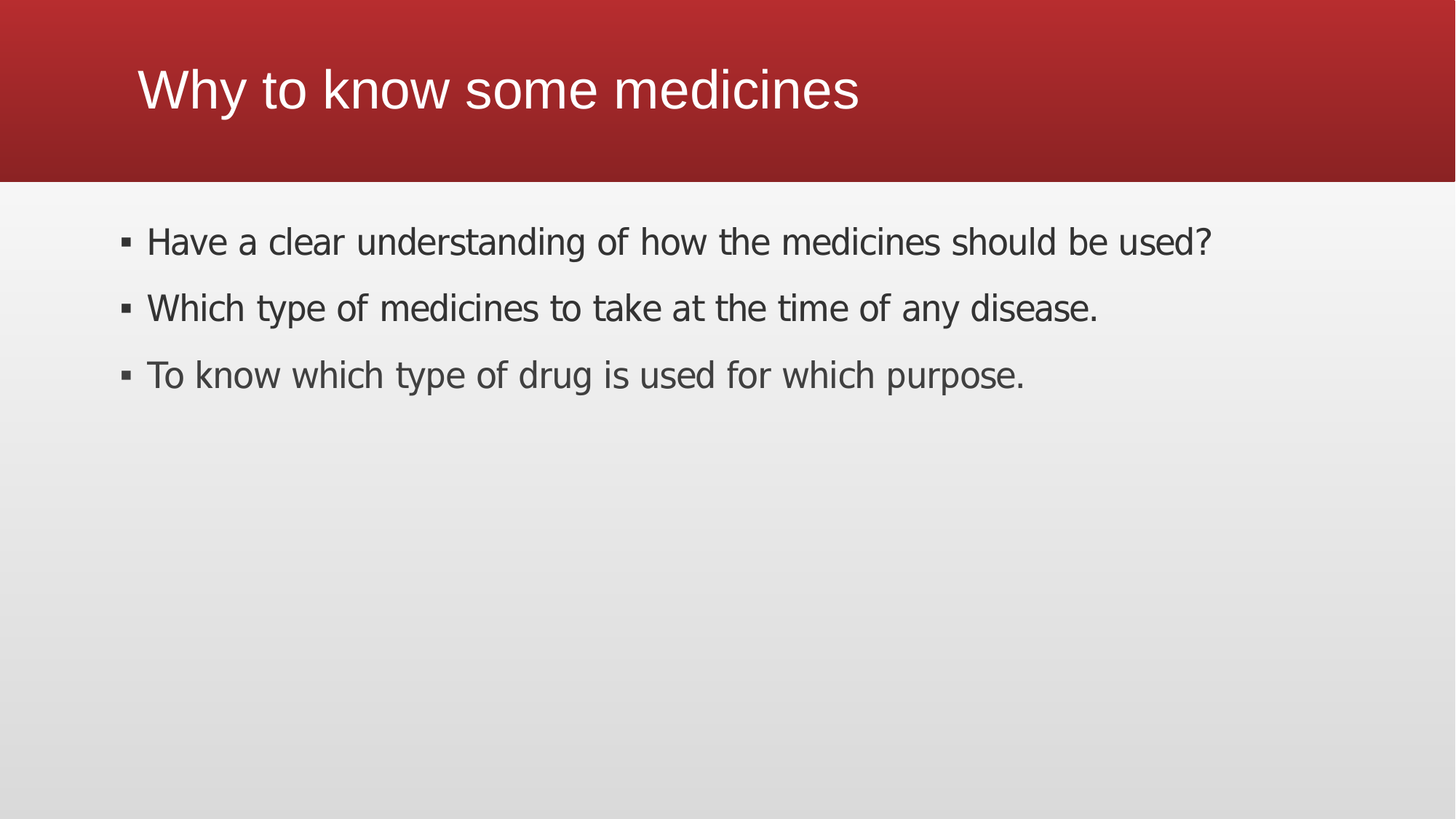

# Why to know some medicines
Have a clear understanding of how the medicines should be used?
Which type of medicines to take at the time of any disease.
To know which type of drug is used for which purpose.